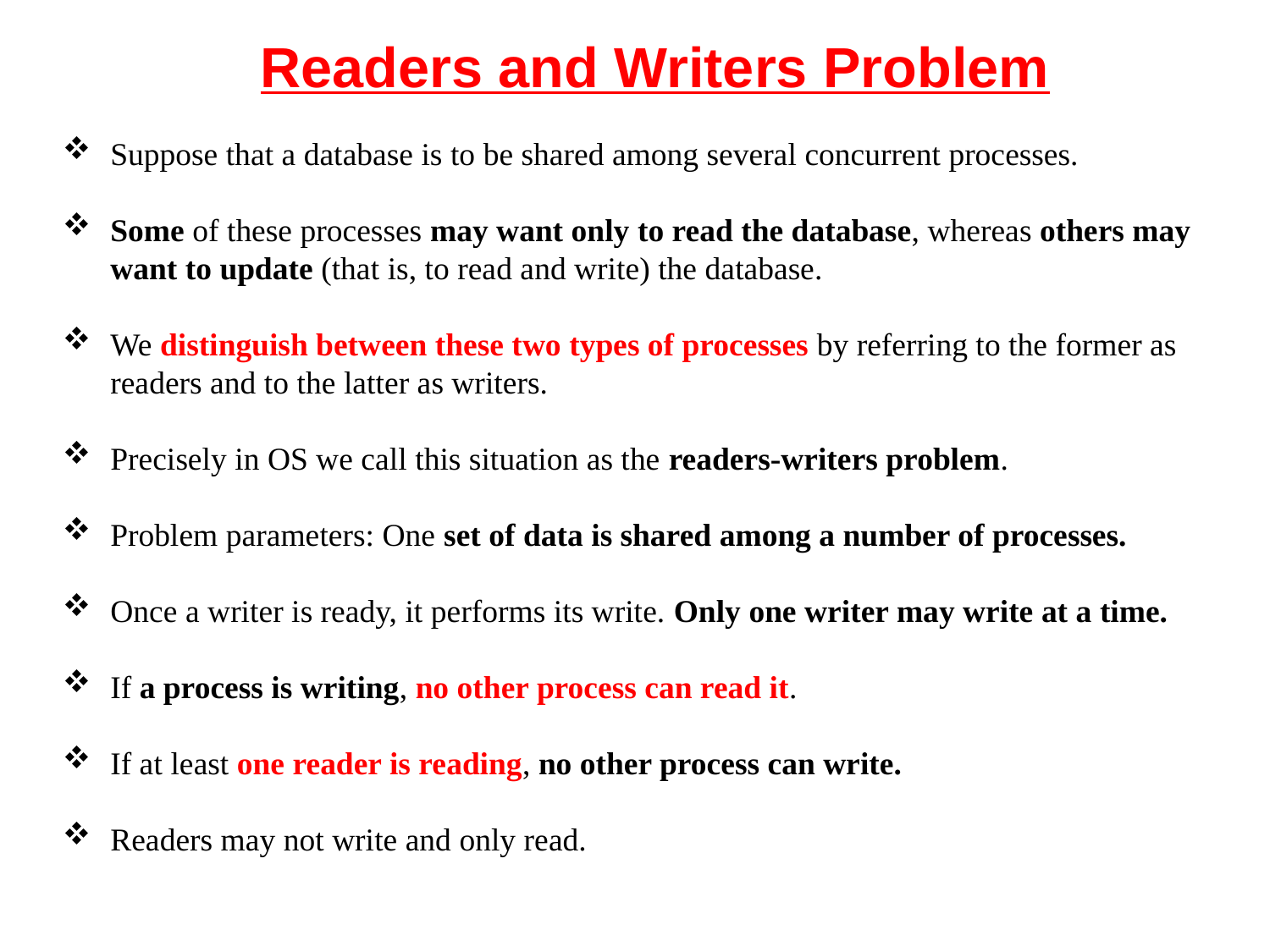

# Readers and Writers Problem
Suppose that a database is to be shared among several concurrent processes.

Some of these processes may want only to read the database, whereas others may want to update (that is, to read and write) the database.

We distinguish between these two types of processes by referring to the former as readers and to the latter as writers.

Precisely in OS we call this situation as the readers-writers problem.

Problem parameters: One set of data is shared among a number of processes.
Once a writer is ready, it performs its write. Only one writer may write at a time.
If a process is writing, no other process can read it.
If at least one reader is reading, no other process can write.
Readers may not write and only read.